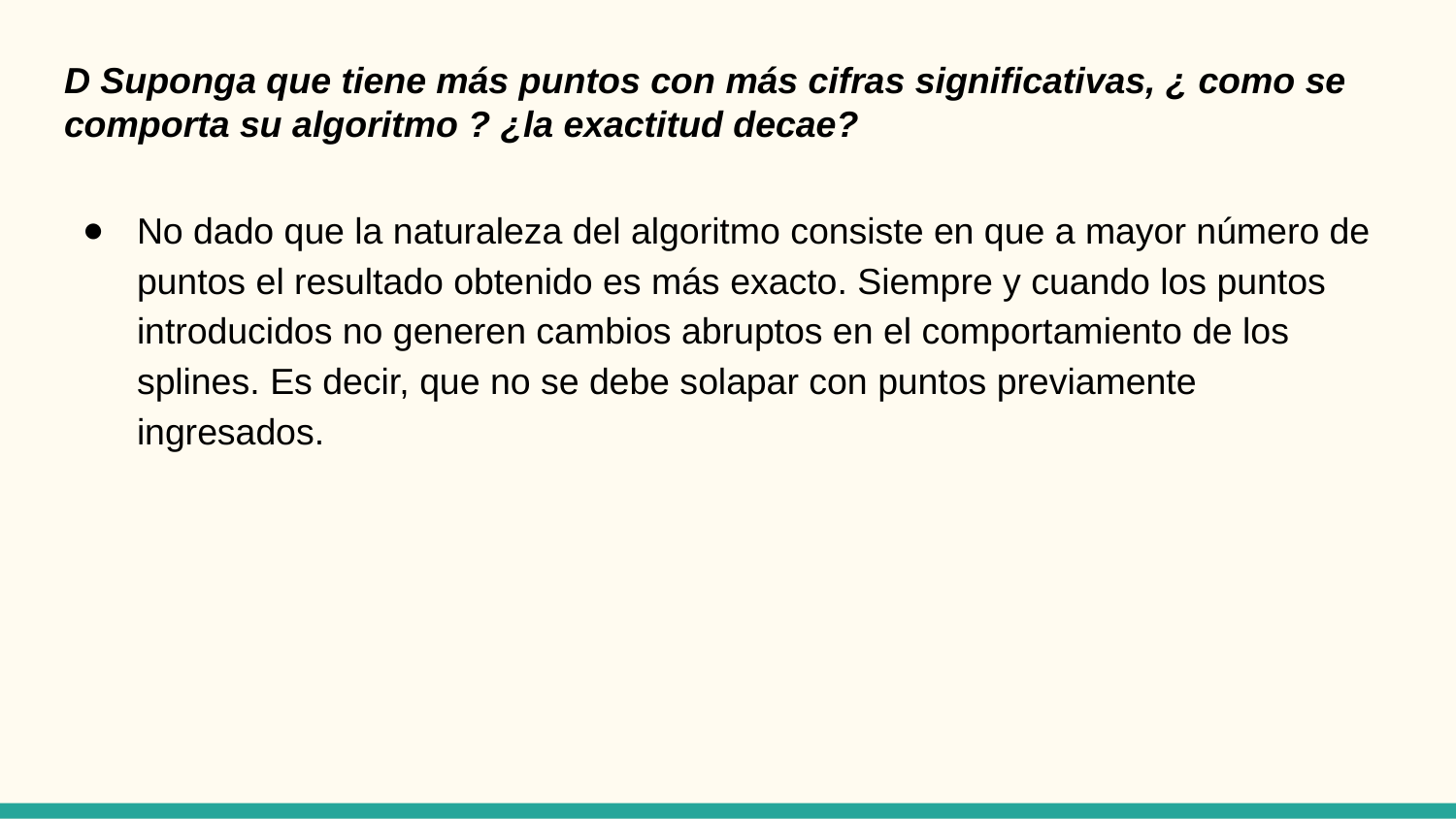

# D Suponga que tiene más puntos con más cifras significativas, ¿ como se comporta su algoritmo ? ¿la exactitud decae?
No dado que la naturaleza del algoritmo consiste en que a mayor número de puntos el resultado obtenido es más exacto. Siempre y cuando los puntos introducidos no generen cambios abruptos en el comportamiento de los splines. Es decir, que no se debe solapar con puntos previamente ingresados.